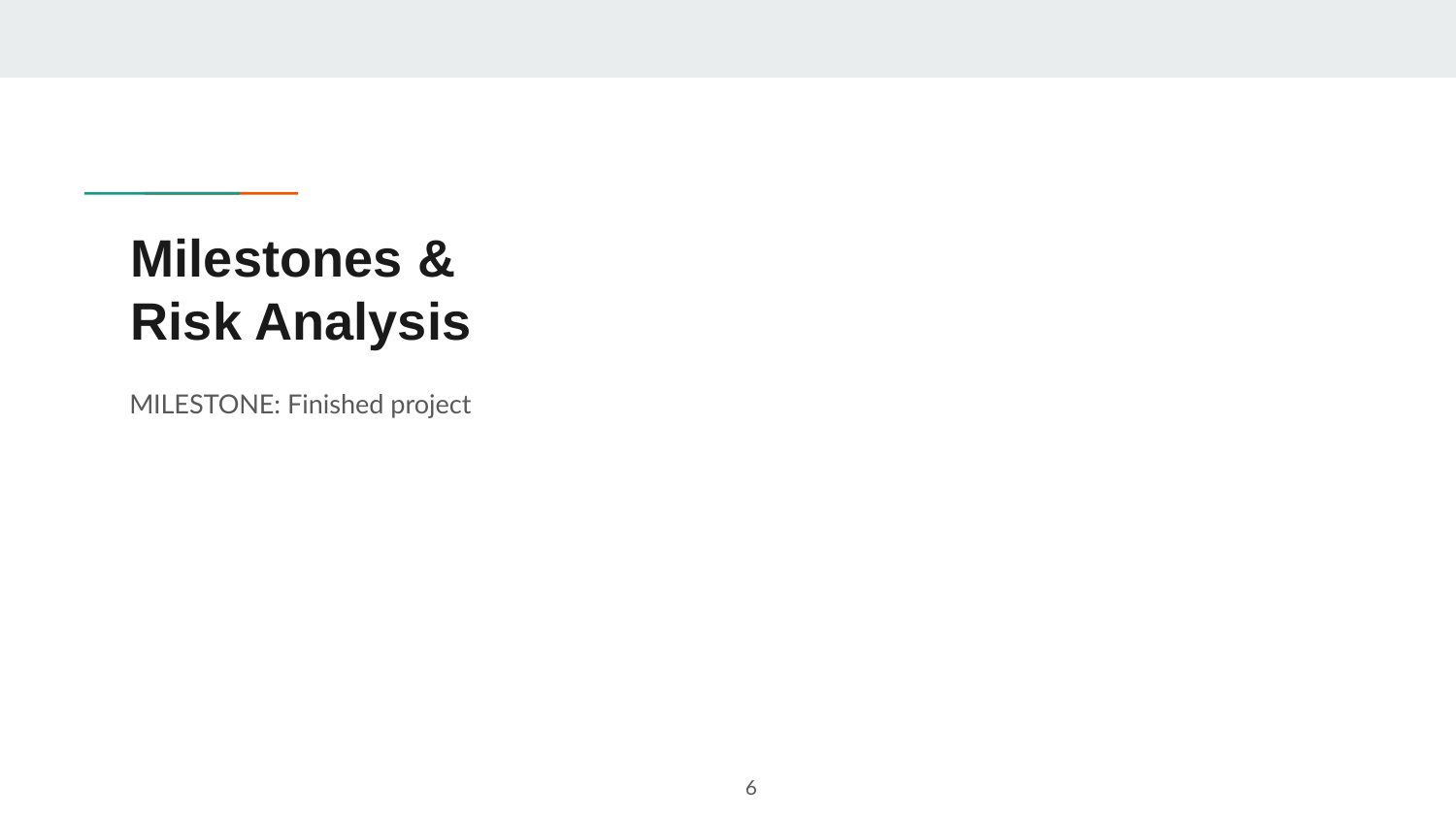

# Milestones &
Risk Analysis
MILESTONE: Finished project
6